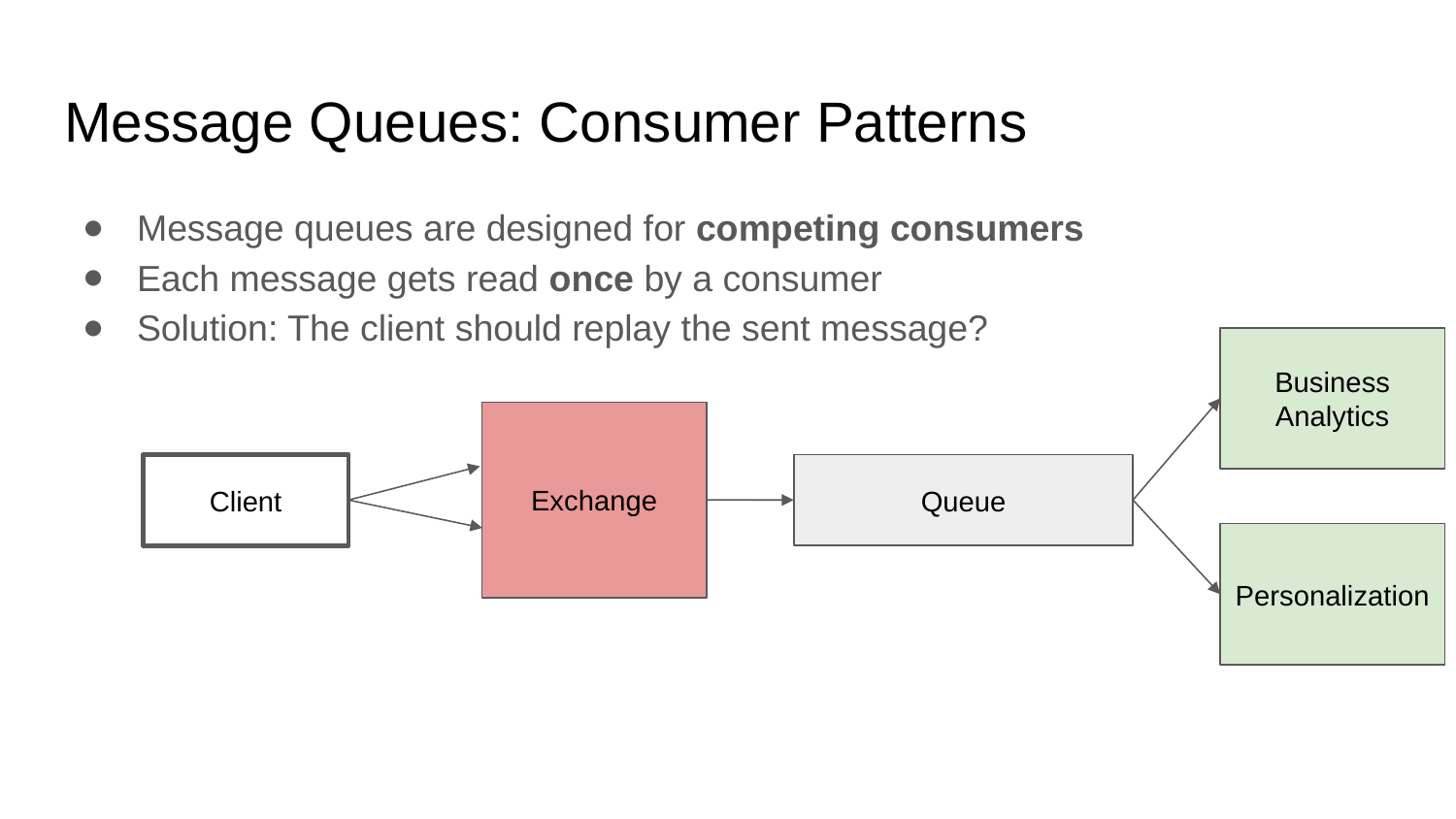

# Message Queues: Consumer Patterns
Message queues are designed for competing consumers
Each message gets read once by a consumer
Solution: The client should replay the sent message?
Business
Analytics
Exchange
Client
Queue
Personalization